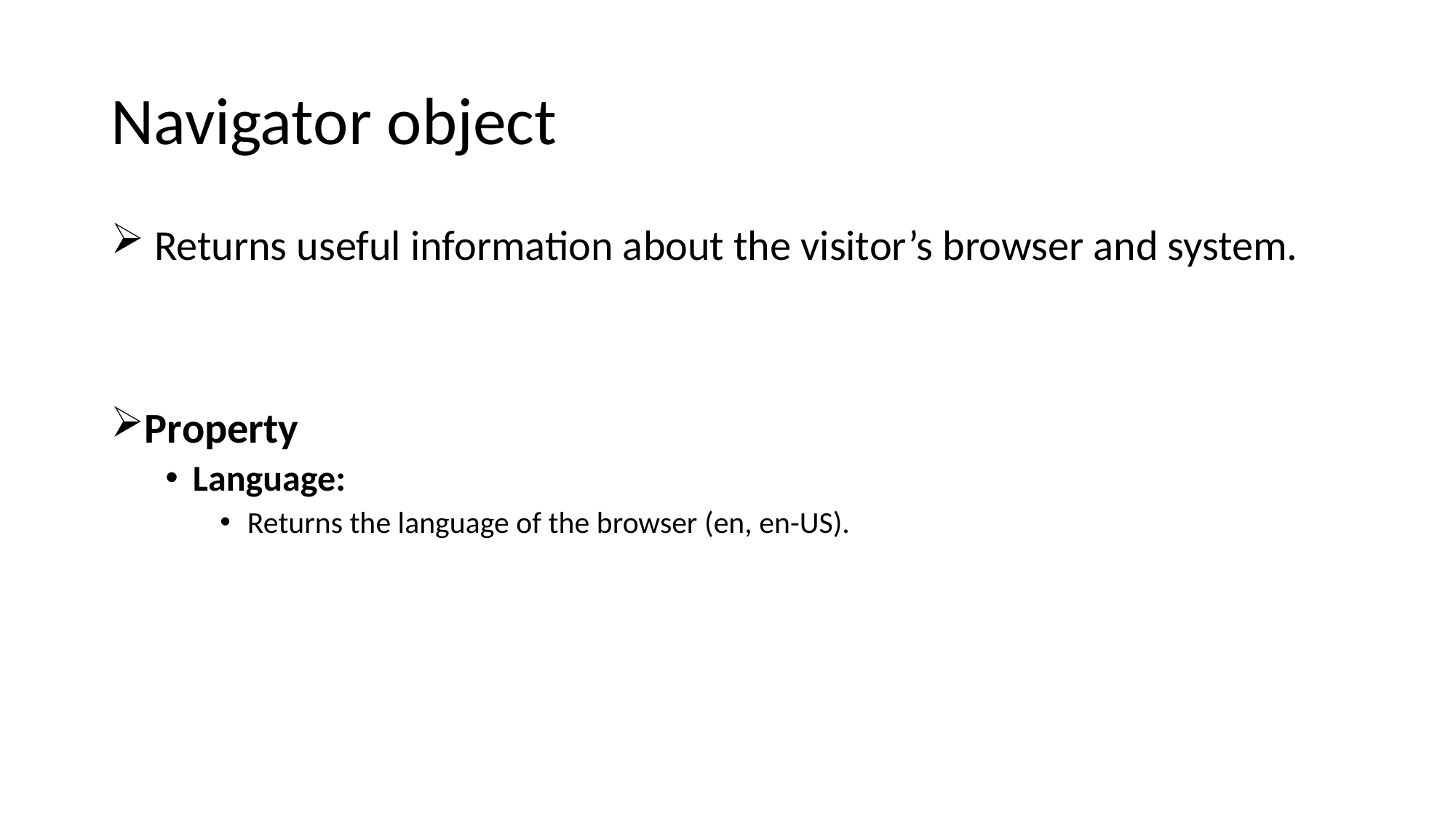

# Navigator object
 Returns useful information about the visitor’s browser and system.

Property
Language:
Returns the language of the browser (en, en-US).